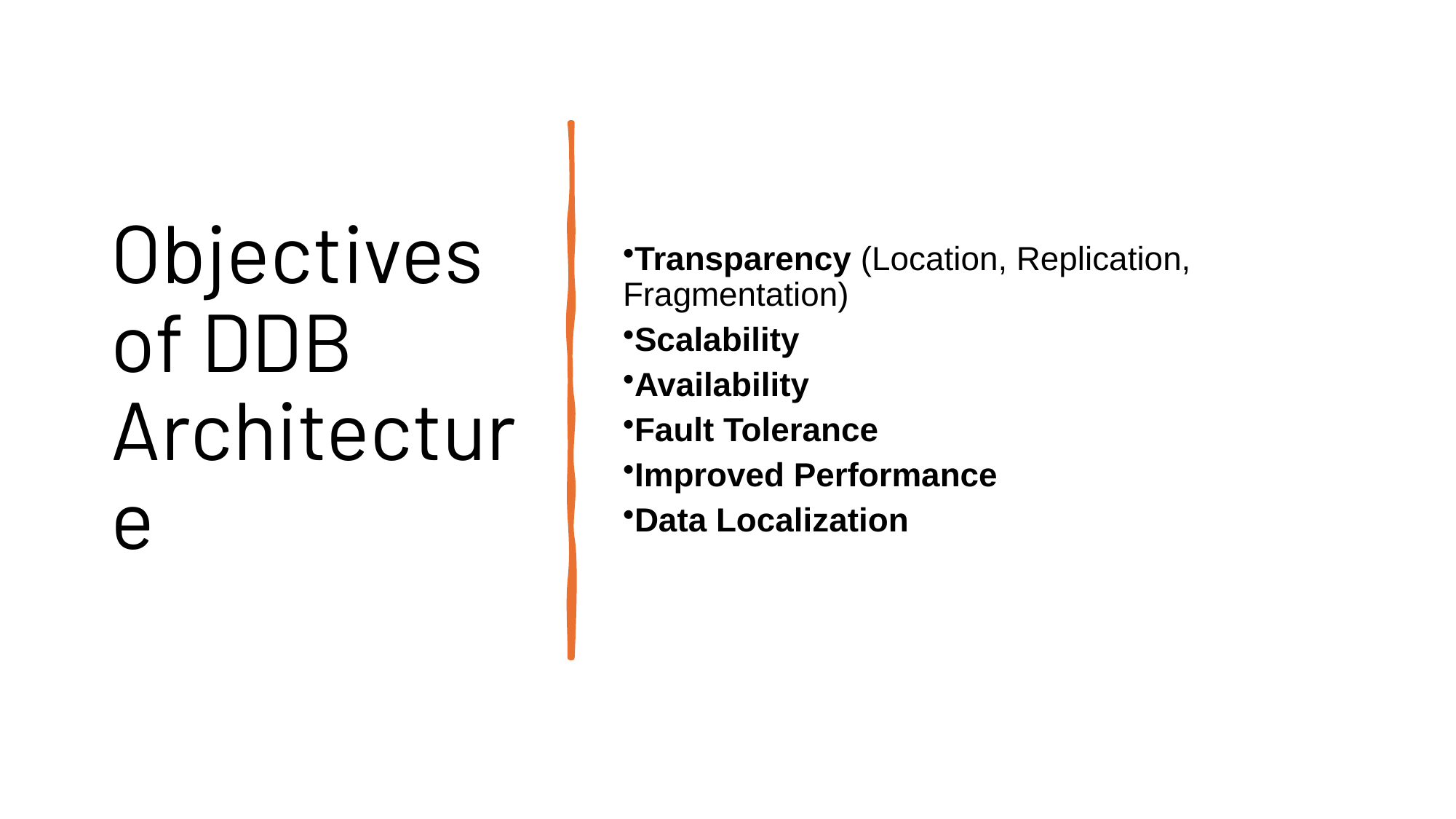

# Objectives of DDB Architecture
Transparency (Location, Replication, Fragmentation)
Scalability
Availability
Fault Tolerance
Improved Performance
Data Localization